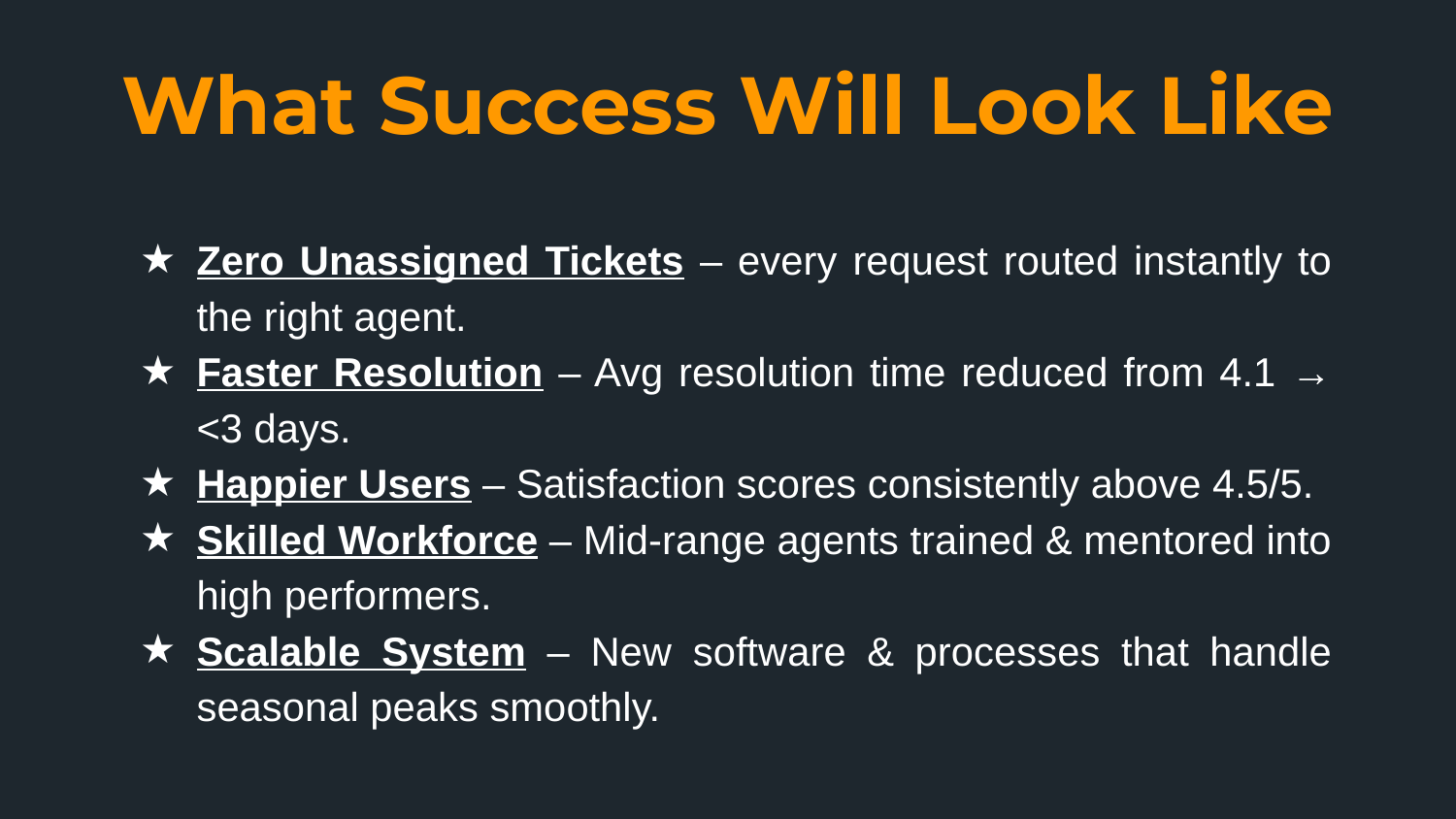

# What Success Will Look Like
Zero Unassigned Tickets – every request routed instantly to the right agent.
Faster Resolution – Avg resolution time reduced from 4.1 → <3 days.
Happier Users – Satisfaction scores consistently above 4.5/5.
Skilled Workforce – Mid-range agents trained & mentored into high performers.
Scalable System – New software & processes that handle seasonal peaks smoothly.